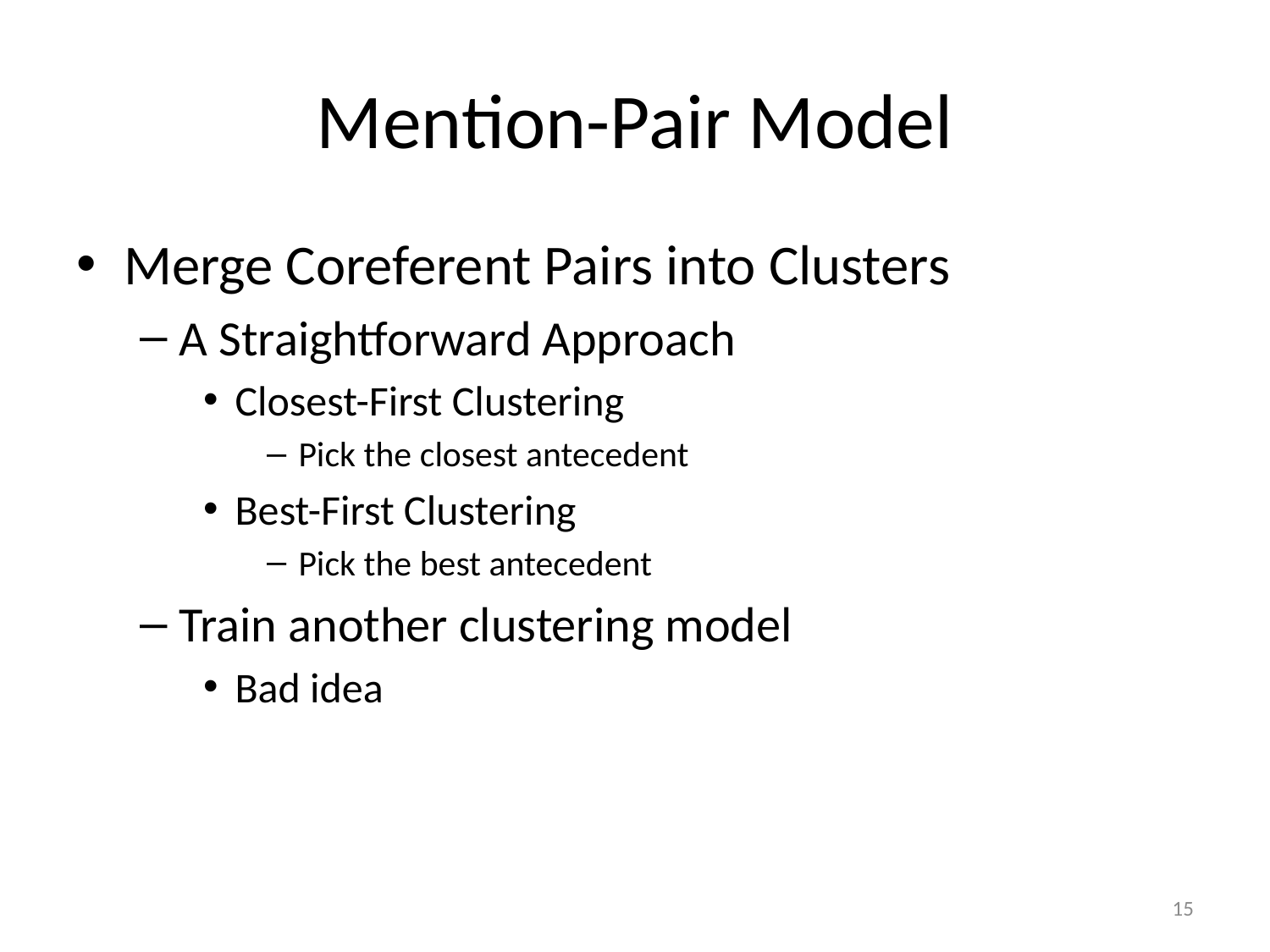

# Mention-Pair Model
Merge Coreferent Pairs into Clusters
A Straightforward Approach
Closest-First Clustering
Pick the closest antecedent
Best-First Clustering
Pick the best antecedent
Train another clustering model
Bad idea
15